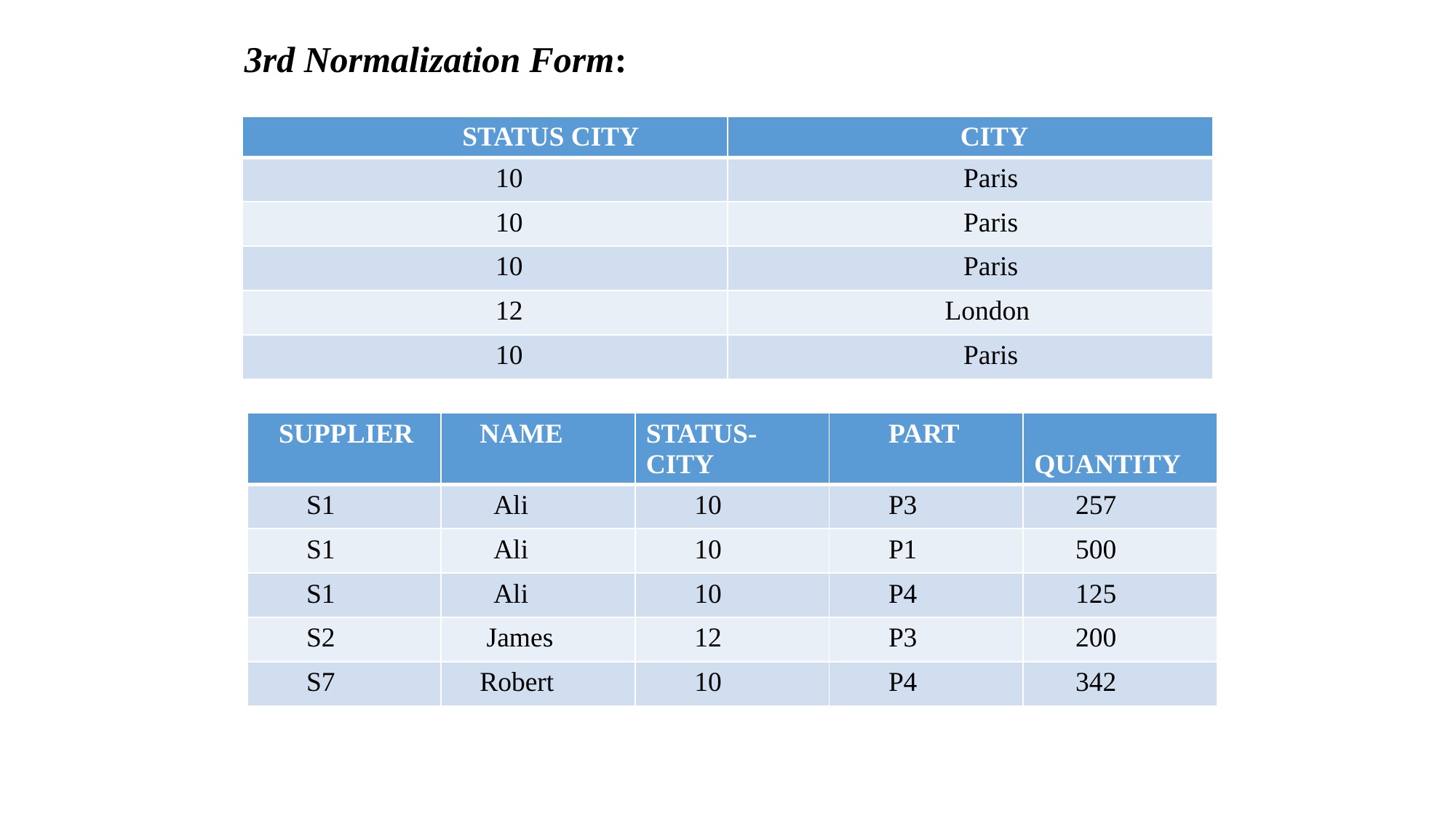

3rd Normalization Form:
| STATUS CITY | CITY |
| --- | --- |
| 10 | Paris |
| 10 | Paris |
| 10 | Paris |
| 12 | London |
| 10 | Paris |
| SUPPLIER | NAME | STATUS-CITY | PART | QUANTITY |
| --- | --- | --- | --- | --- |
| S1 | Ali | 10 | P3 | 257 |
| S1 | Ali | 10 | P1 | 500 |
| S1 | Ali | 10 | P4 | 125 |
| S2 | James | 12 | P3 | 200 |
| S7 | Robert | 10 | P4 | 342 |